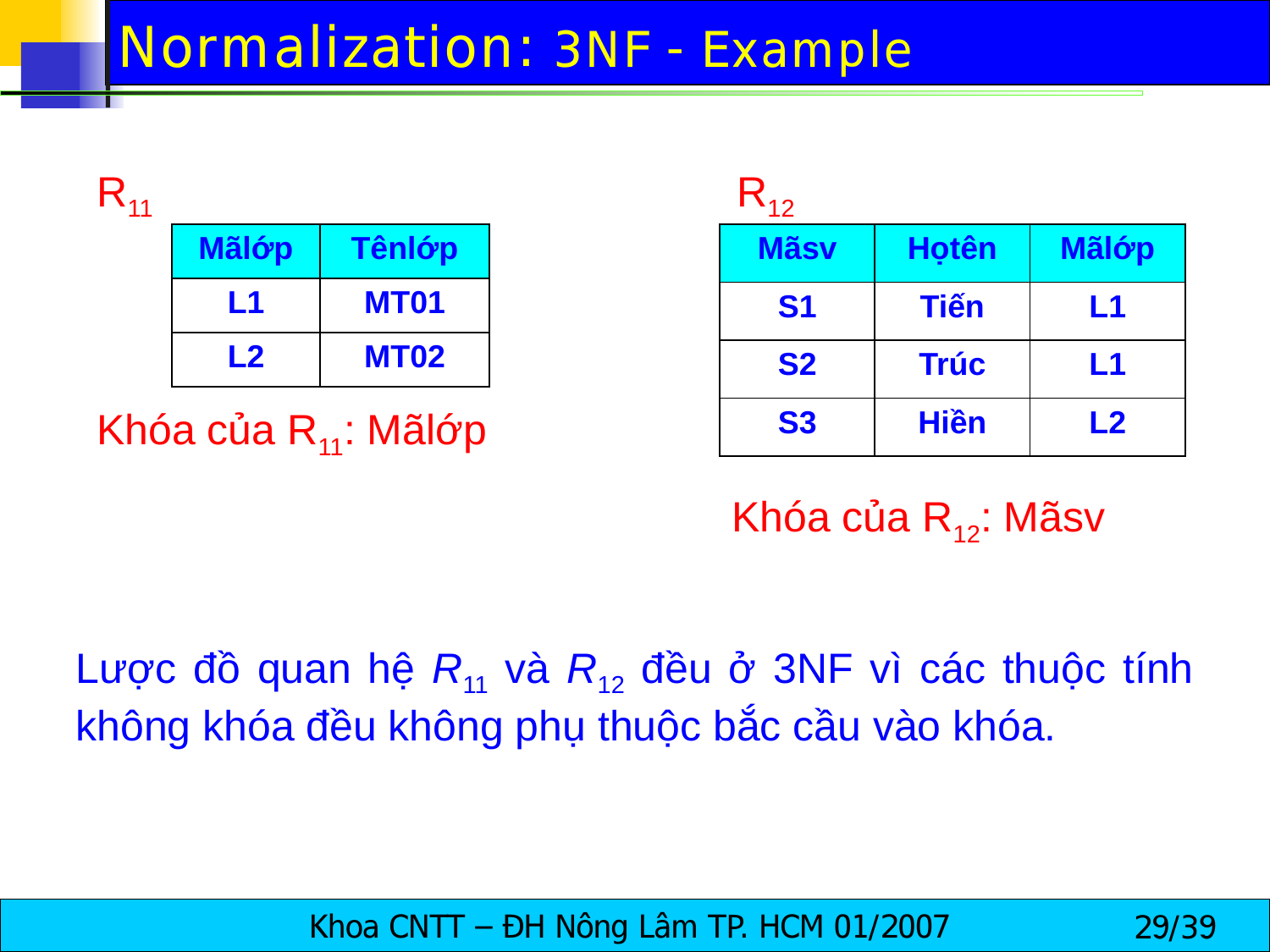

# Normalization: 3NF - Example
R12
R11
| Mãlớp | Tênlớp |
| --- | --- |
| L1 | MT01 |
| L2 | MT02 |
| Mãsv | Họtên | Mãlớp |
| --- | --- | --- |
| S1 | Tiến | L1 |
| S2 | Trúc | L1 |
| S3 | Hiền | L2 |
Khóa của R11: Mãlớp
Khóa của R12: Mãsv
Lược đồ quan hệ R11 và R12 đều ở 3NF vì các thuộc tính không khóa đều không phụ thuộc bắc cầu vào khóa.